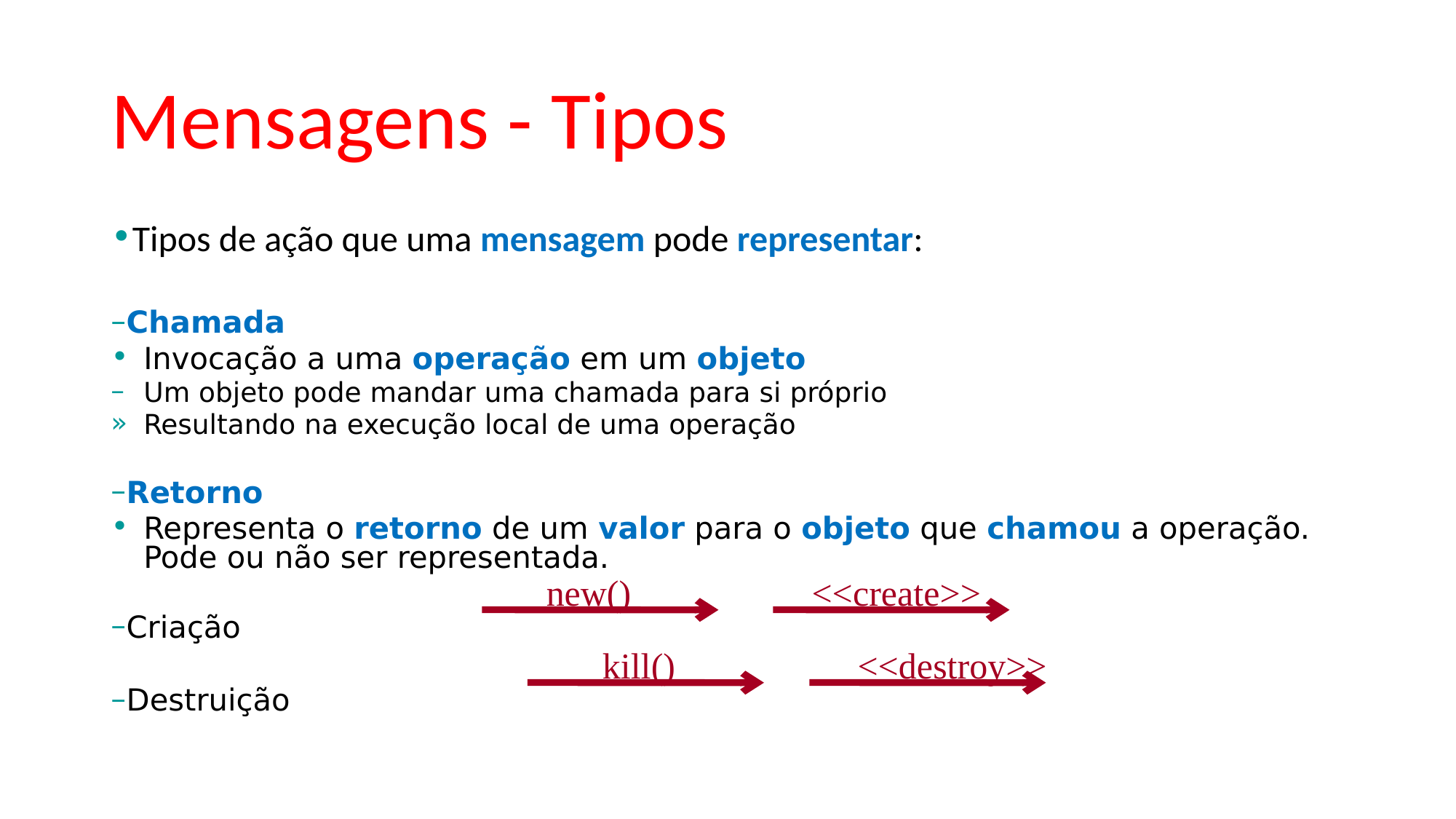

# Mensagens - Tipos
Tipos de ação que uma mensagem pode representar:

Chamada
Invocação a uma operação em um objeto
Um objeto pode mandar uma chamada para si próprio
Resultando na execução local de uma operação

Retorno
Representa o retorno de um valor para o objeto que chamou a operação. Pode ou não ser representada.

Criação

Destruição
new()
<<create>>

kill()
<<destroy>>